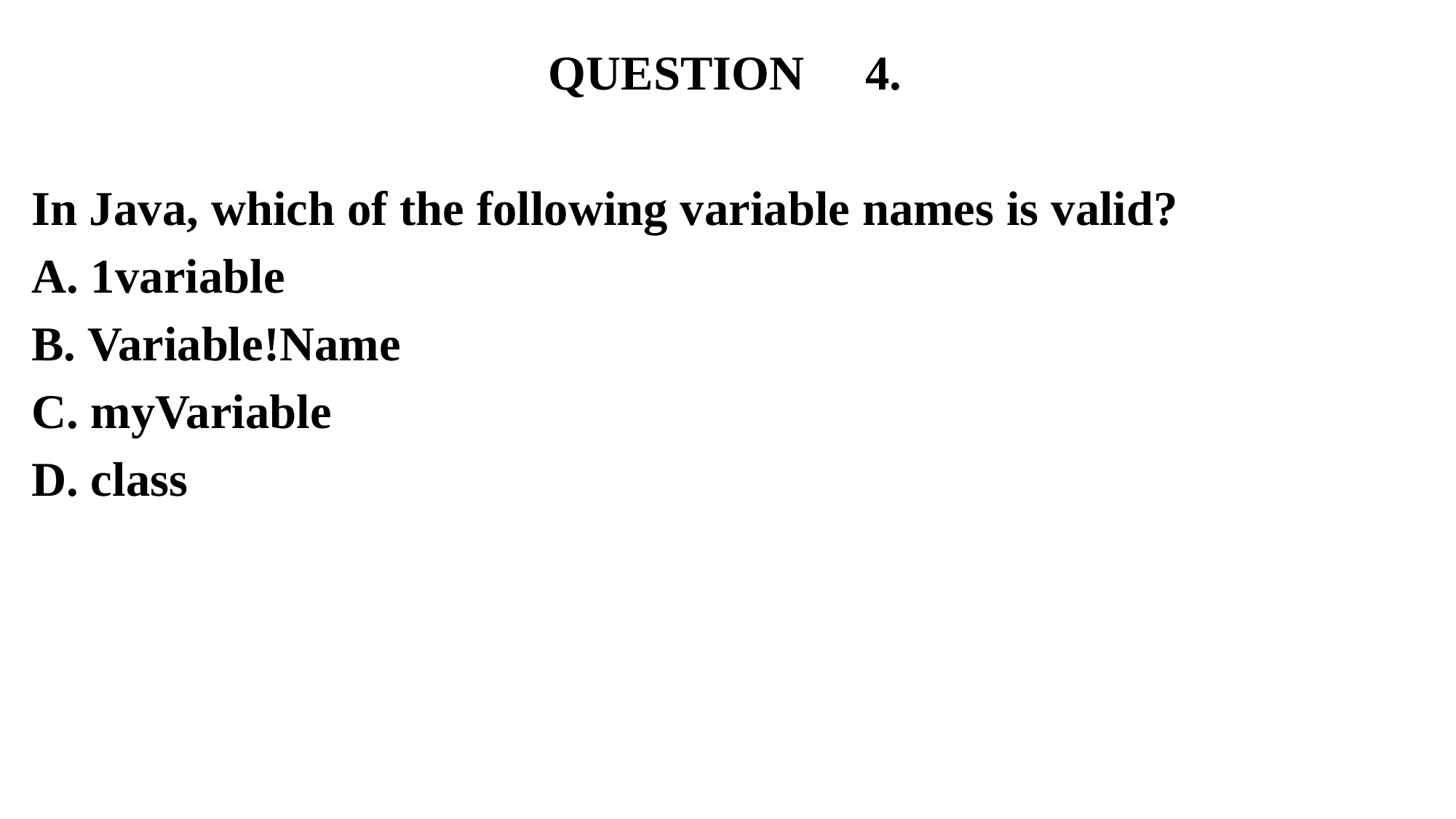

QUESTION     4.

In Java, which of the following variable names is valid?
A. 1variable
B. Variable!Name
C. myVariable
D. class